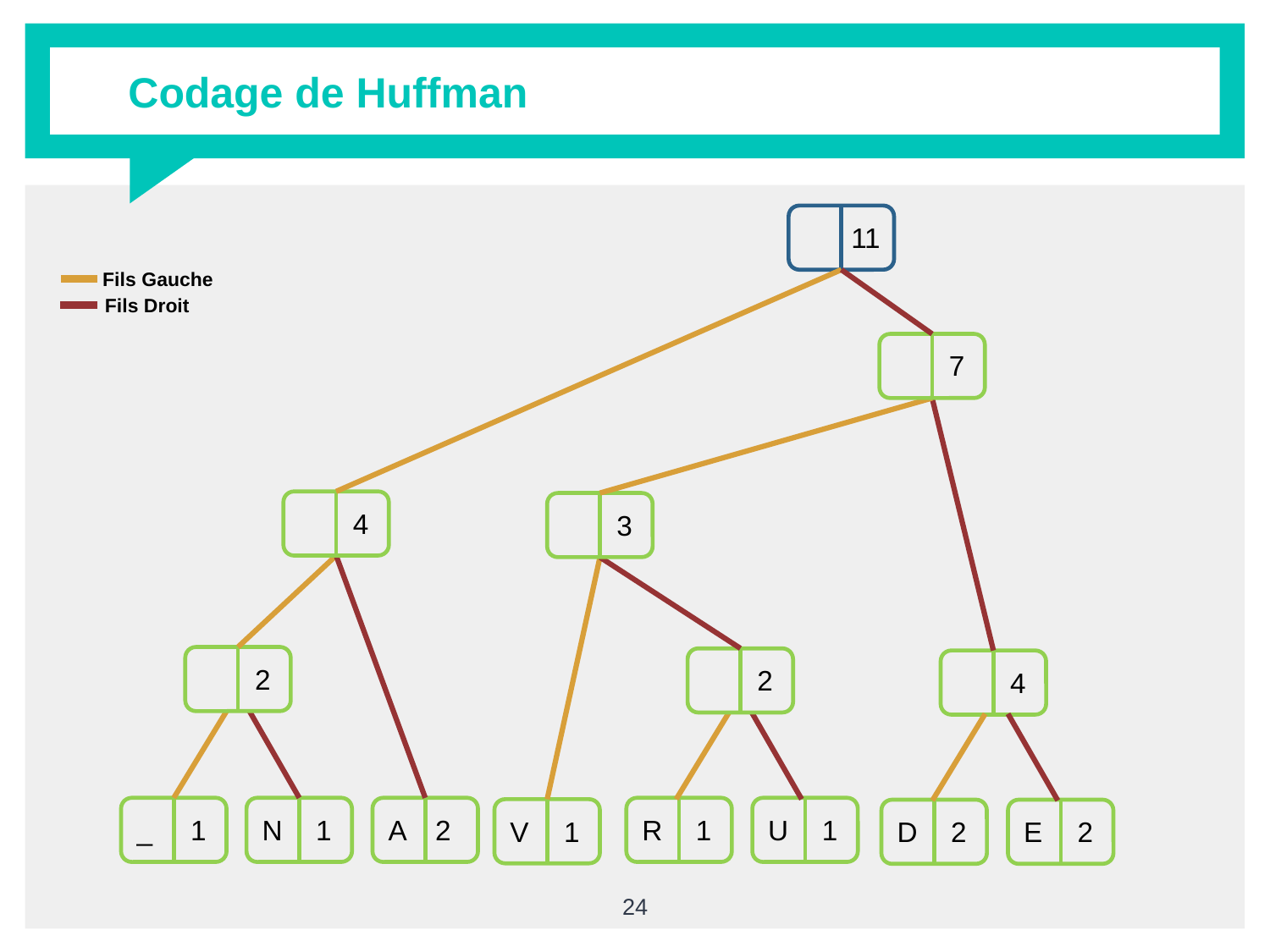

# Codage de Huffman

11
Fils Gauche
Fils Droit

7

3

2

R
1

U
1

V
1

4

D
2

E
2

4

2

_
1

N
1

A
2
24